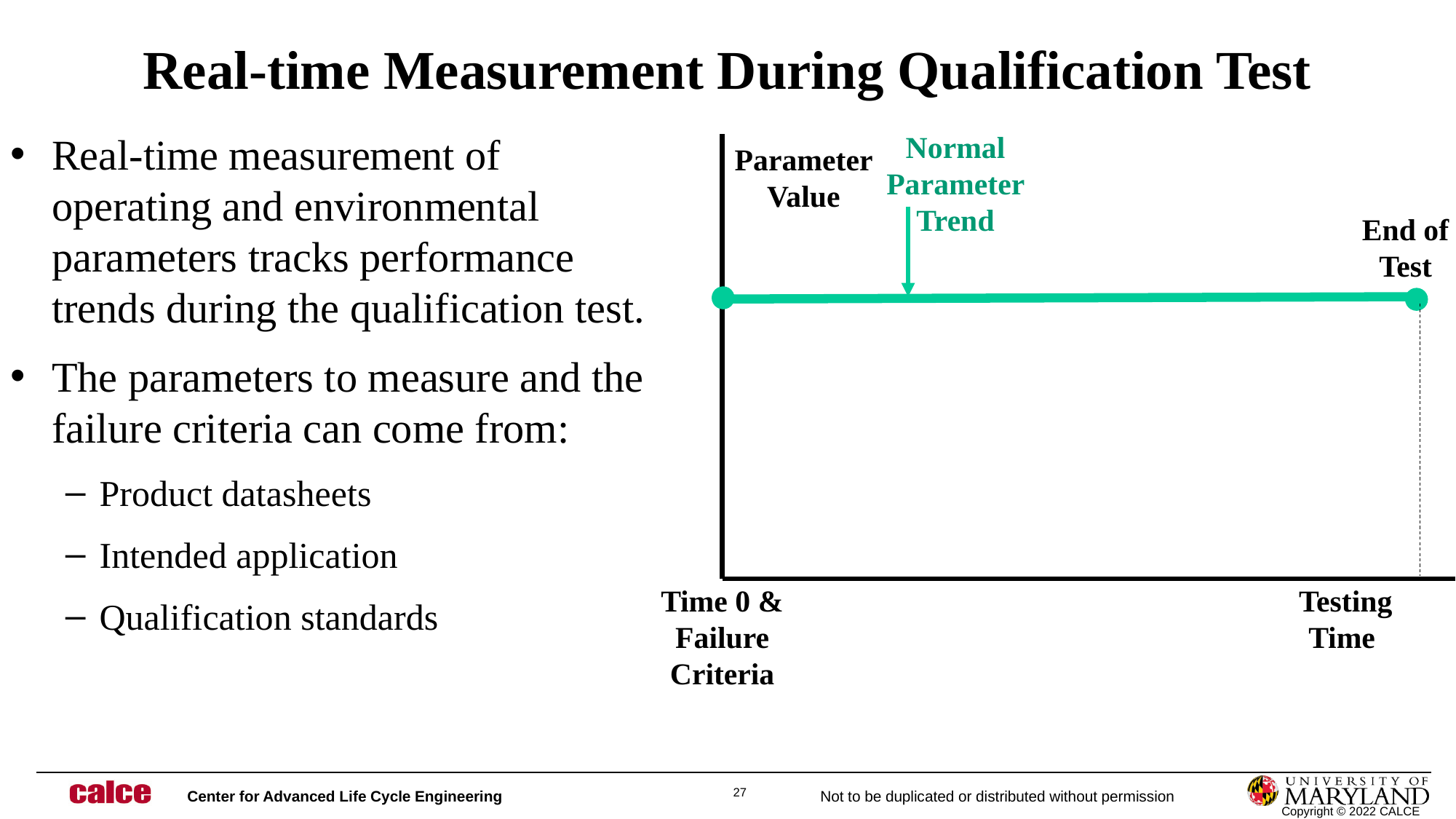

# Real-time Measurement During Qualification Test
Real-time measurement of operating and environmental parameters tracks performance trends during the qualification test.
The parameters to measure and the failure criteria can come from:
Product datasheets
Intended application
Qualification standards
Normal Parameter Trend
Parameter Value
End of Test

Time 0 & Failure Criteria
Testing Time